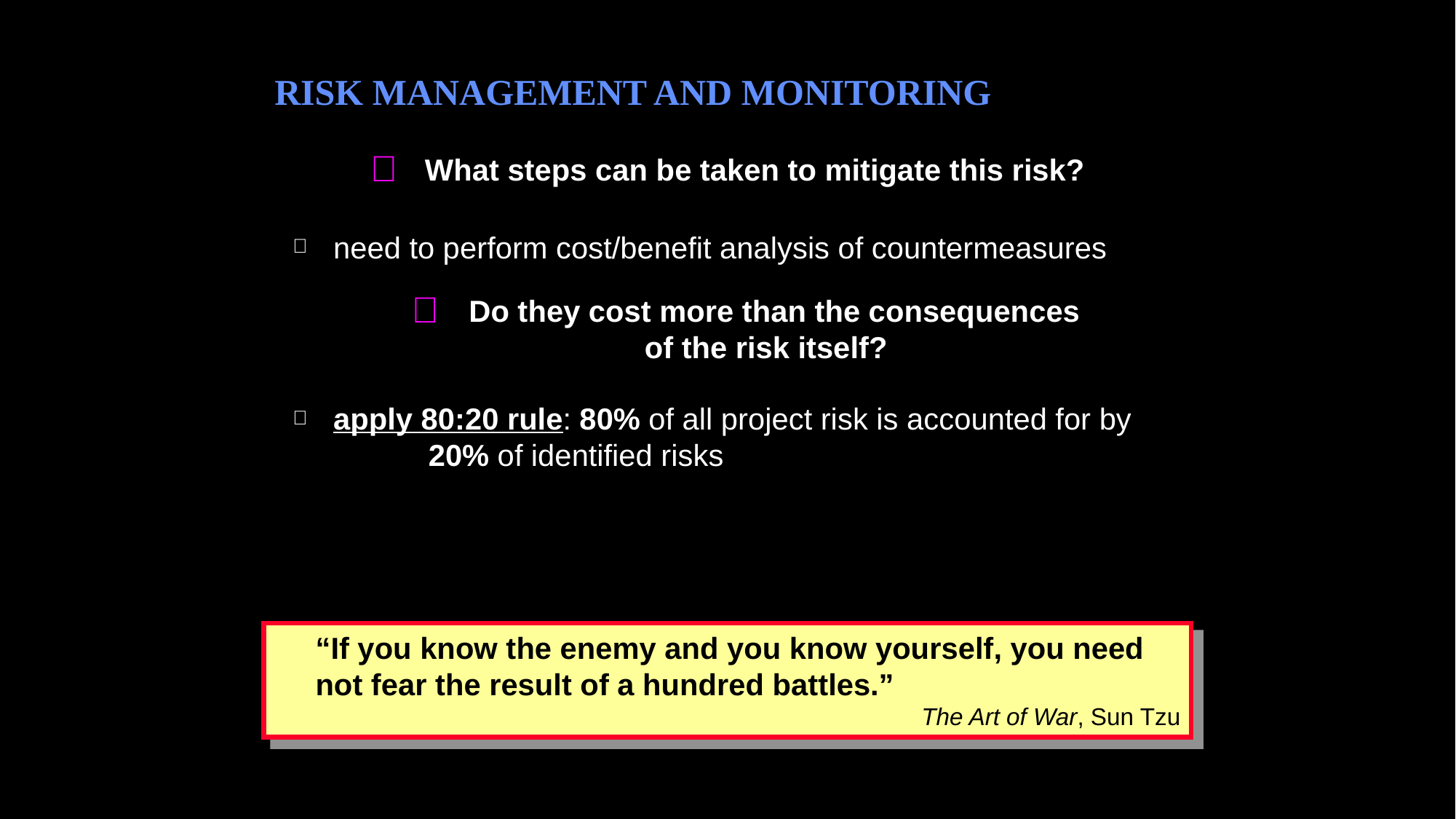

RISK MANAGEMENT AND MONITORING
What steps can be taken to mitigate this risk?
need to perform cost/benefit analysis of countermeasures
  Do they cost more than the consequences
of the risk itself?
apply 80:20 rule: 80% of all project risk is accounted for by 			20% of identified risks
	“If you know the enemy and you know yourself, you need not fear the result of a hundred battles.”
The Art of War, Sun Tzu